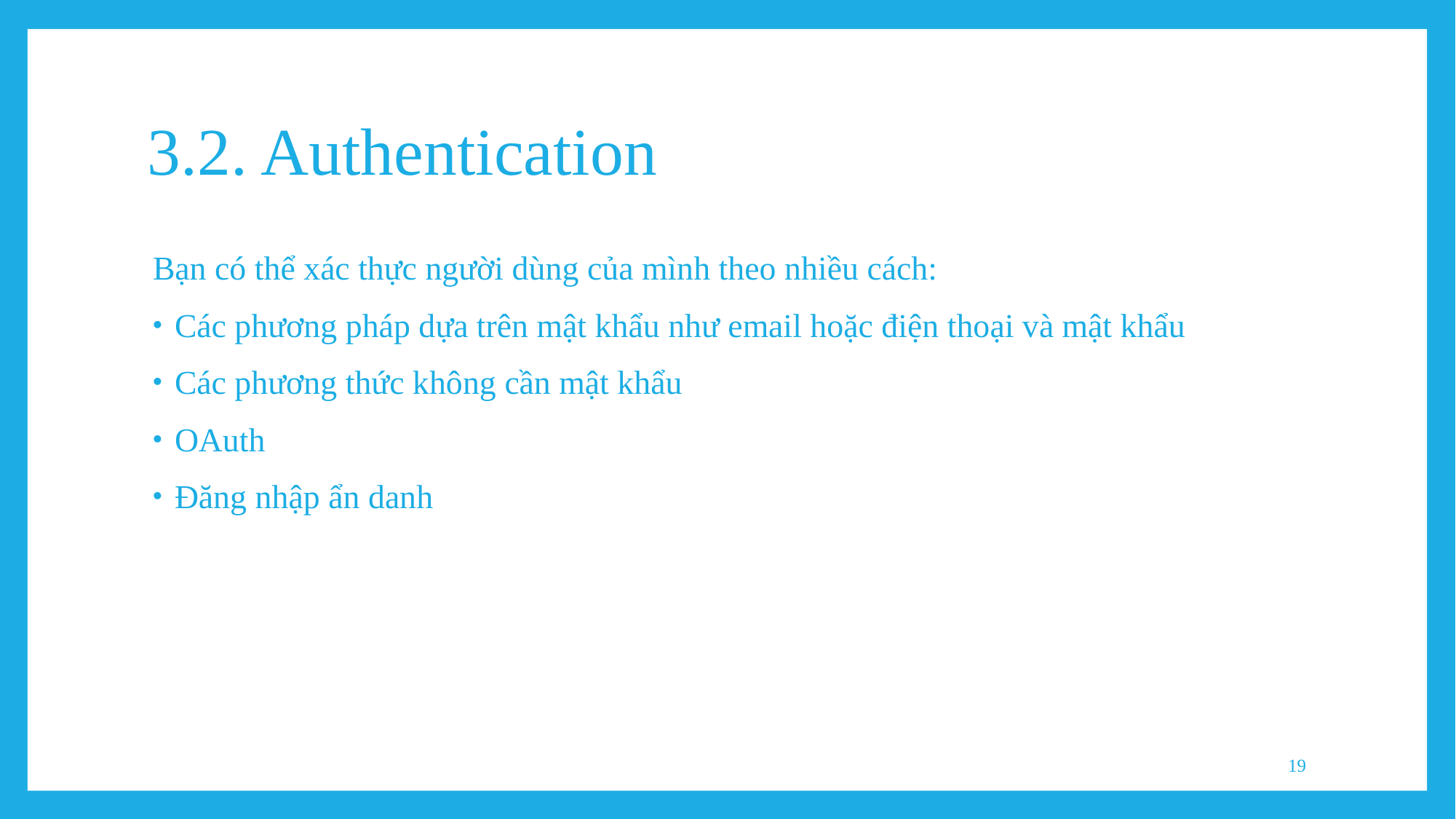

# 3.2. Authentication
Bạn có thể xác thực người dùng của mình theo nhiều cách:
Các phương pháp dựa trên mật khẩu như email hoặc điện thoại và mật khẩu
Các phương thức không cần mật khẩu
OAuth
Đăng nhập ẩn danh
19